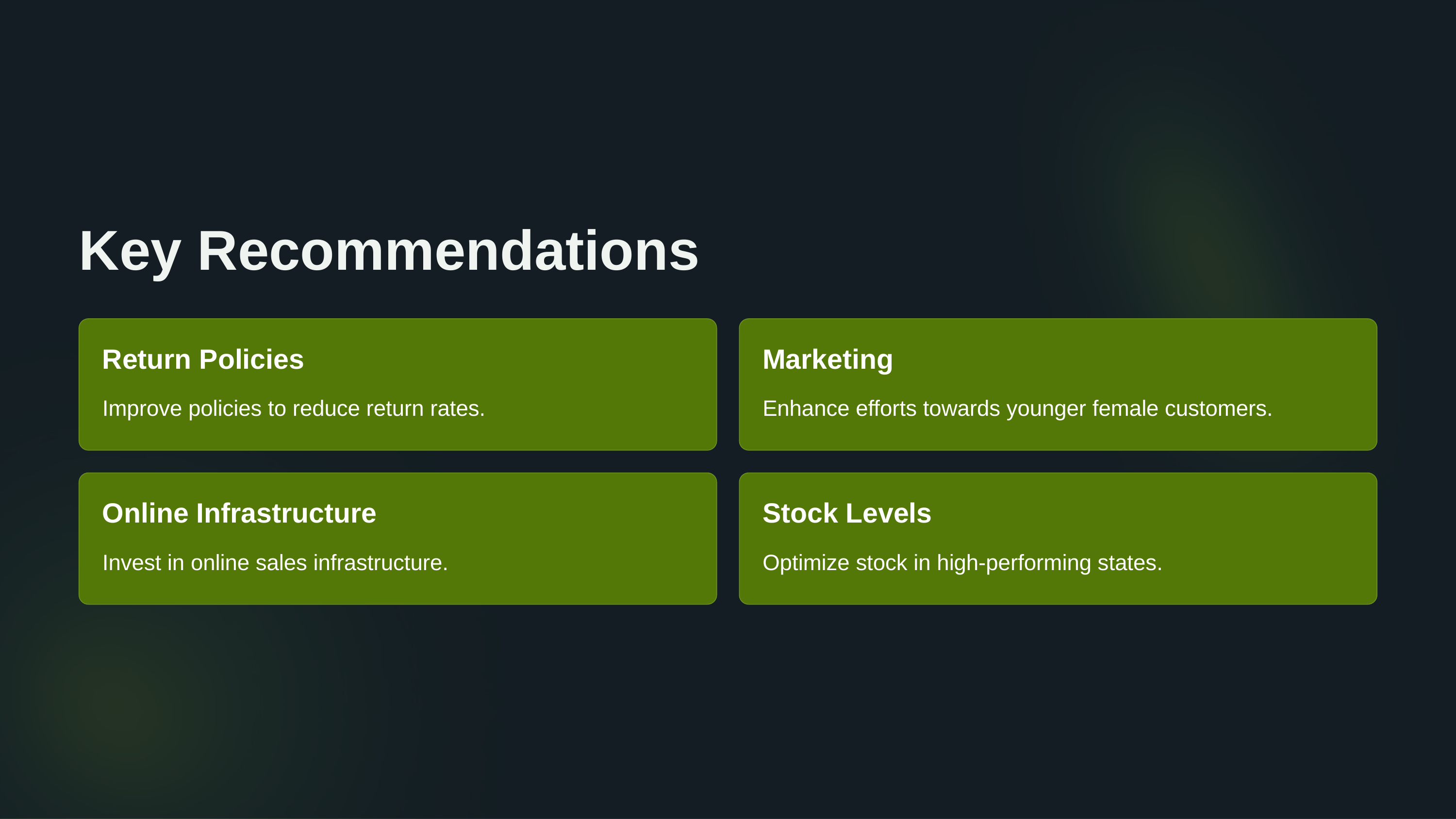

Key Recommendations

Return Policies

Marketing

Improve policies to reduce return rates.

Enhance efforts towards younger female customers.

Online Infrastructure

Stock Levels

Invest in online sales infrastructure.

Optimize stock in high-performing states.